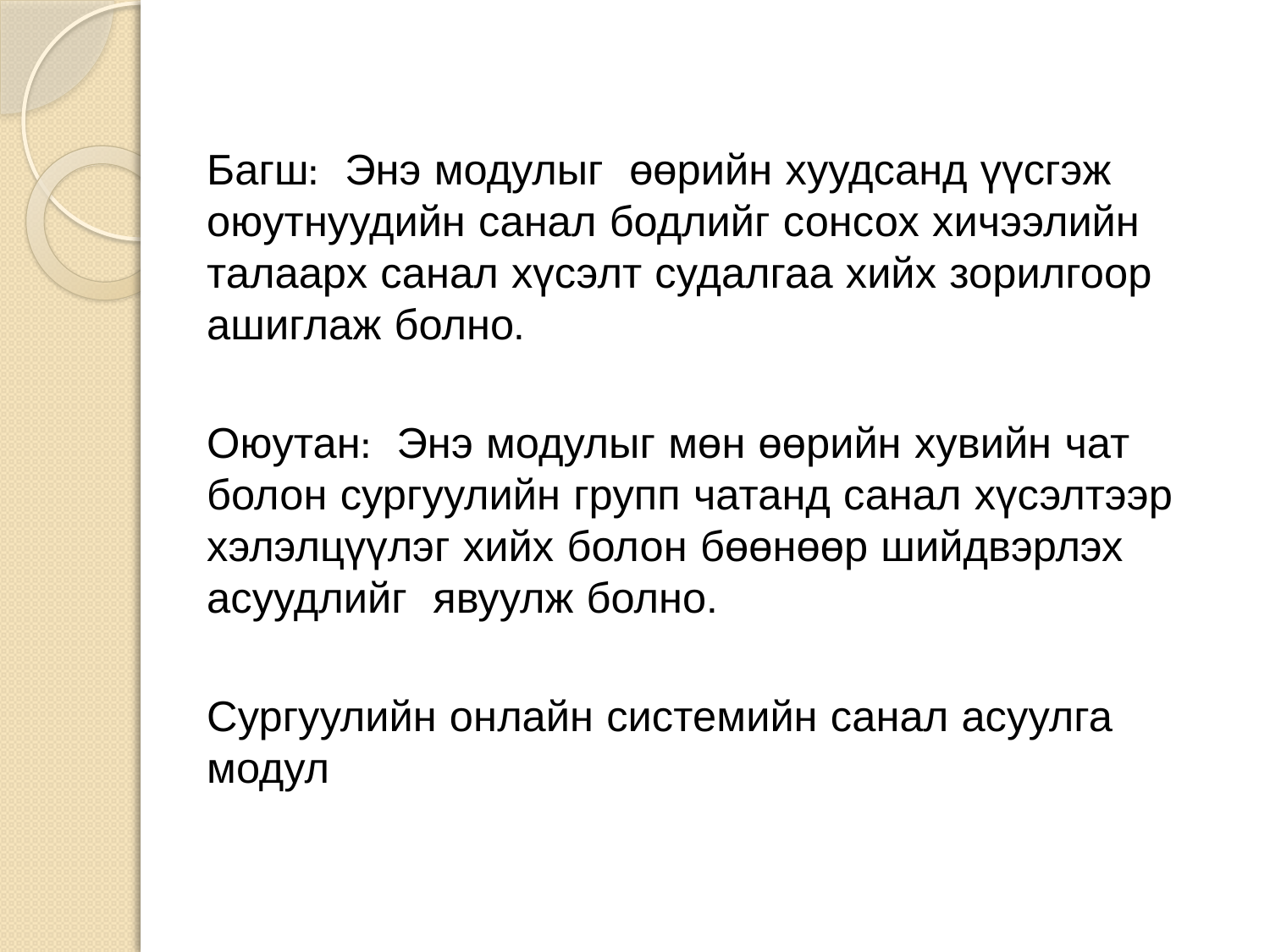

Багш:  Энэ модулыг  өөрийн хуудсанд үүсгэж оюутнуудийн санал бодлийг сонсох хичээлийн талаарх санал хүсэлт судалгаа хийх зорилгоор ашиглаж болно.

Оюутан:  Энэ модулыг мөн өөрийн хувийн чат болон сургуулийн групп чатанд санал хүсэлтээр хэлэлцүүлэг хийх болон бөөнөөр шийдвэрлэх асуудлийг  явуулж болно.

Сургуулийн онлайн системийн санал асуулга модул